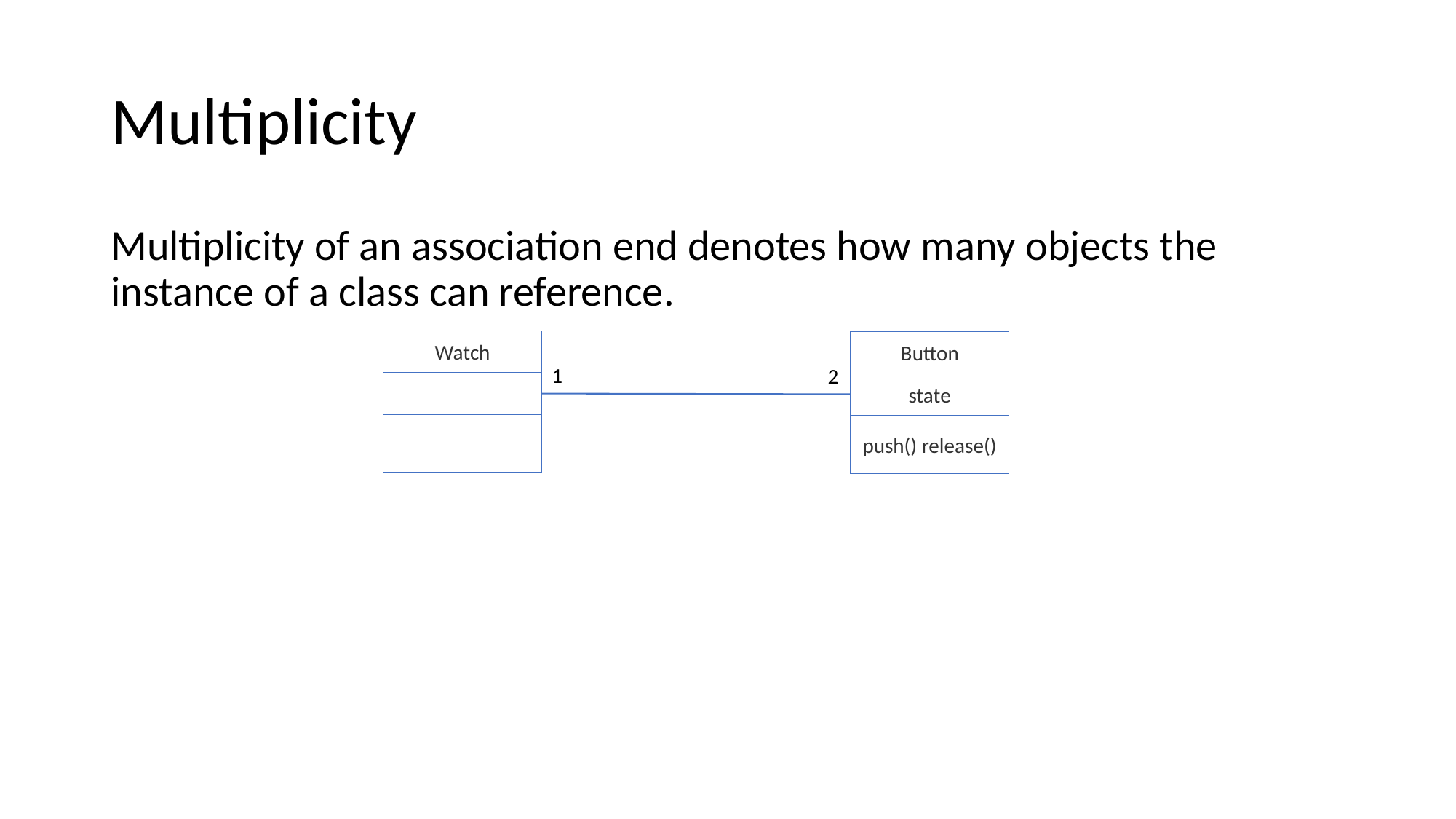

# Multiplicity
Multiplicity of an association end denotes how many objects the instance of a class can reference.

Watch
Button

state

push() release()
1
2